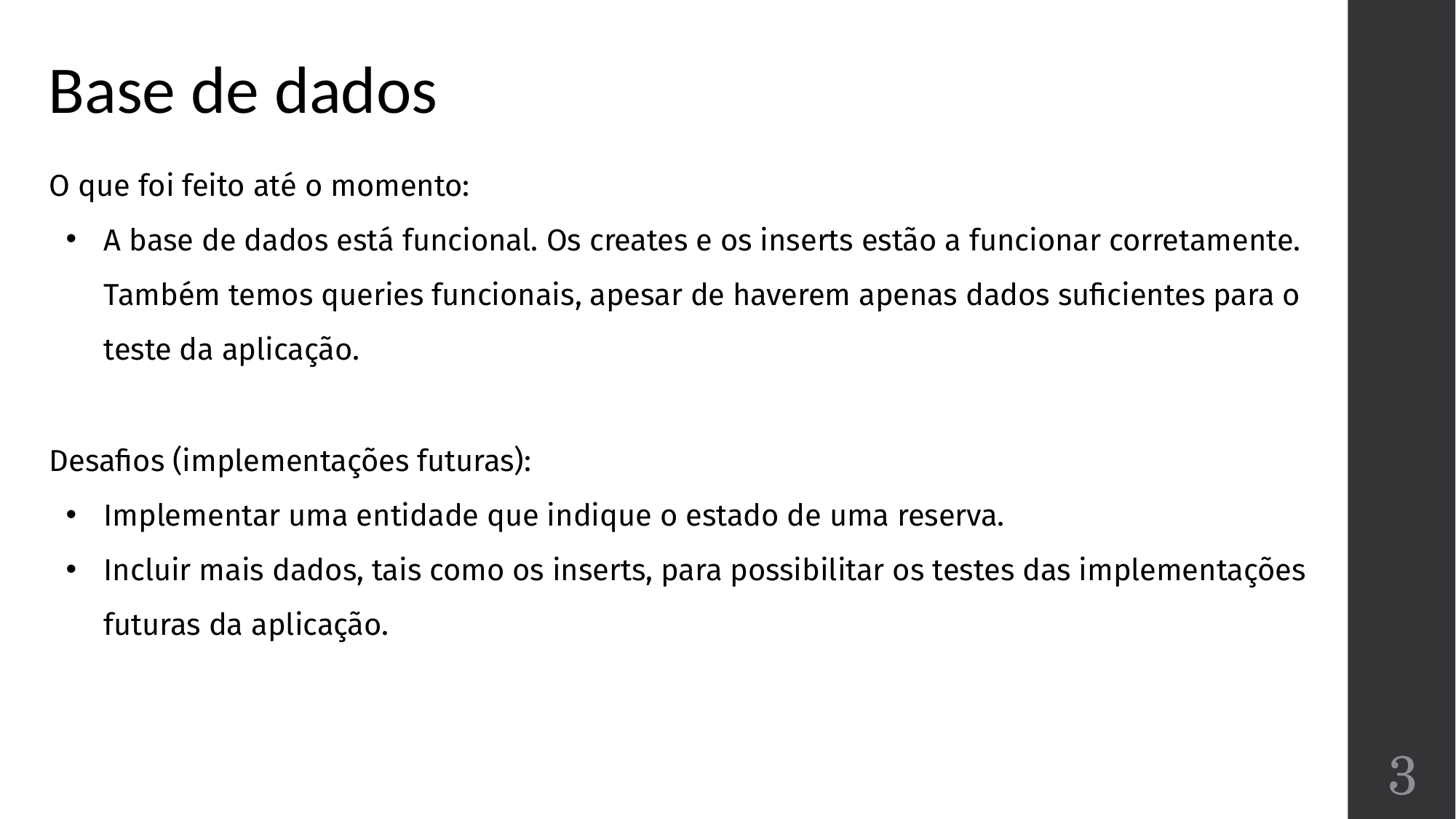

# Base de dados
O que foi feito até o momento:
A base de dados está funcional. Os creates e os inserts estão a funcionar corretamente. Também temos queries funcionais, apesar de haverem apenas dados suficientes para o teste da aplicação.

Desafios (implementações futuras):
Implementar uma entidade que indique o estado de uma reserva.
Incluir mais dados, tais como os inserts, para possibilitar os testes das implementações futuras da aplicação.
3